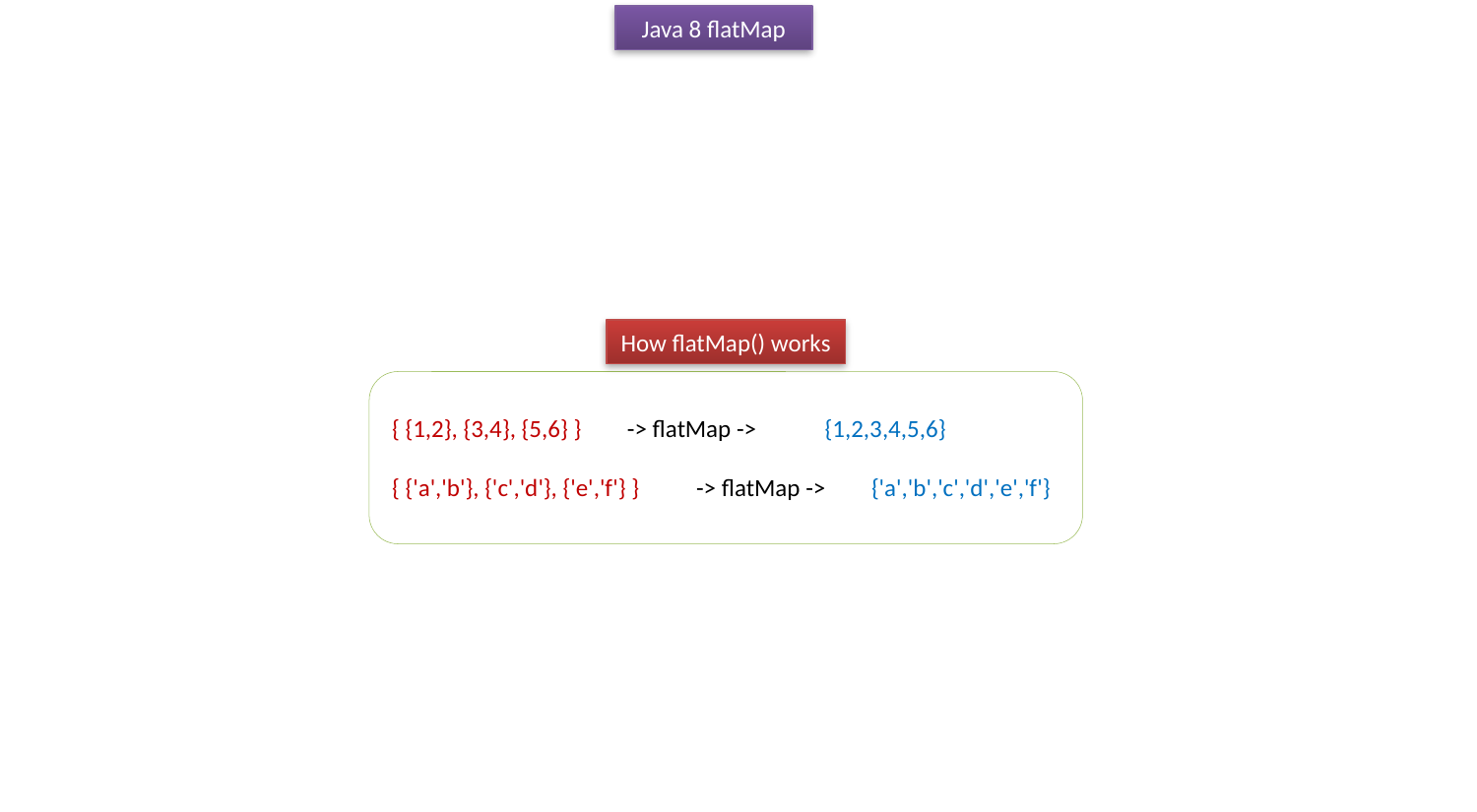

Java 8 flatMap
How flatMap() works
{ {1,2}, {3,4}, {5,6} }        -> flatMap ->            {1,2,3,4,5,6}

{ {'a','b'}, {'c','d'}, {'e','f'} }          -> flatMap ->        {'a','b','c','d','e','f'}